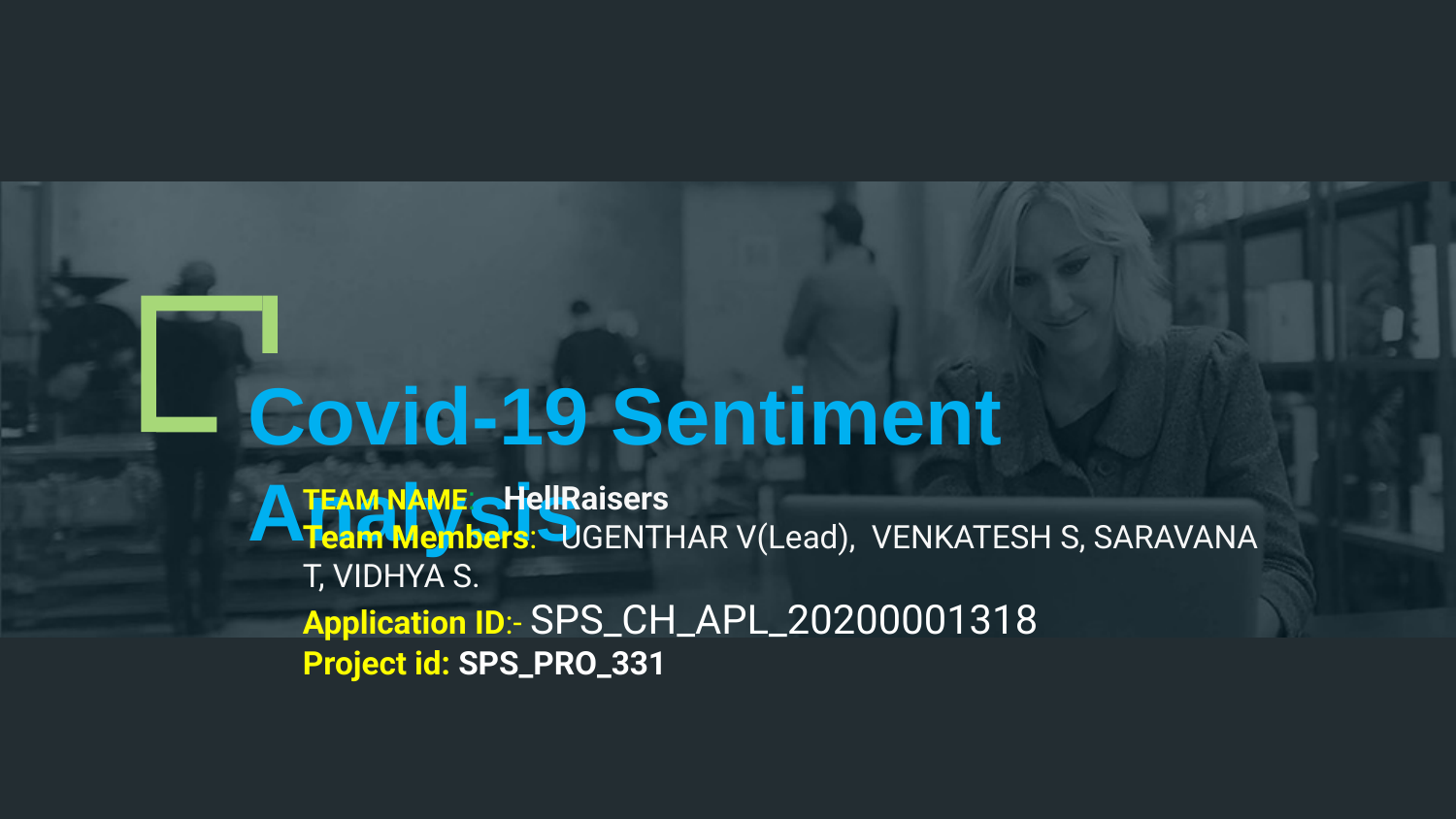

# Covid-19 Sentiment Analysis
TEAM NAME:   HellRaisers
Team Members:   UGENTHAR V(Lead),  VENKATESH S, SARAVANA T, VIDHYA S.
Application ID:- SPS_CH_APL_20200001318
Project id: SPS_PRO_331

1